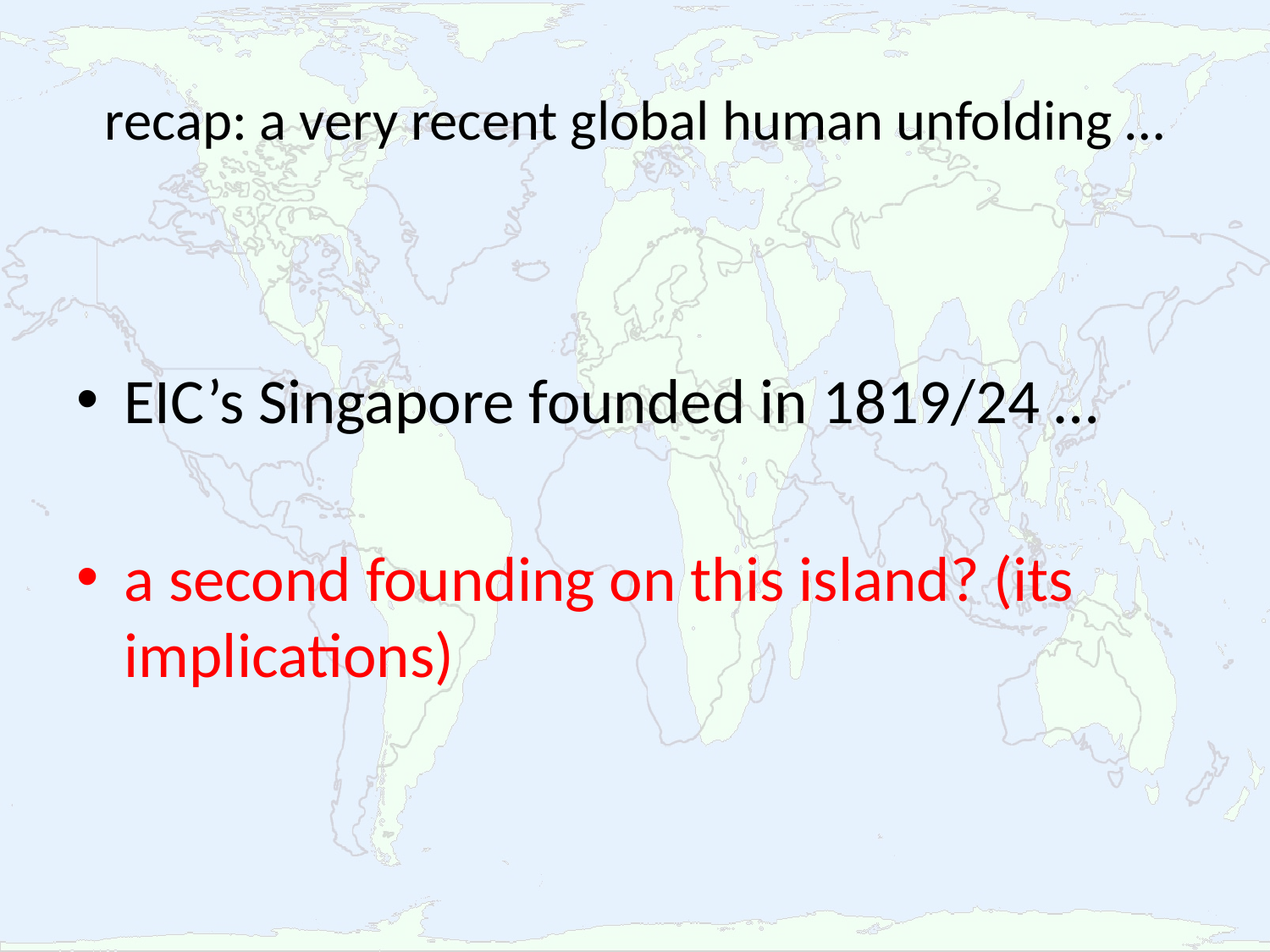

# recap: a very recent global human unfolding …

EIC’s Singapore founded in 1819/24 …

a second founding on this island? (its implications)